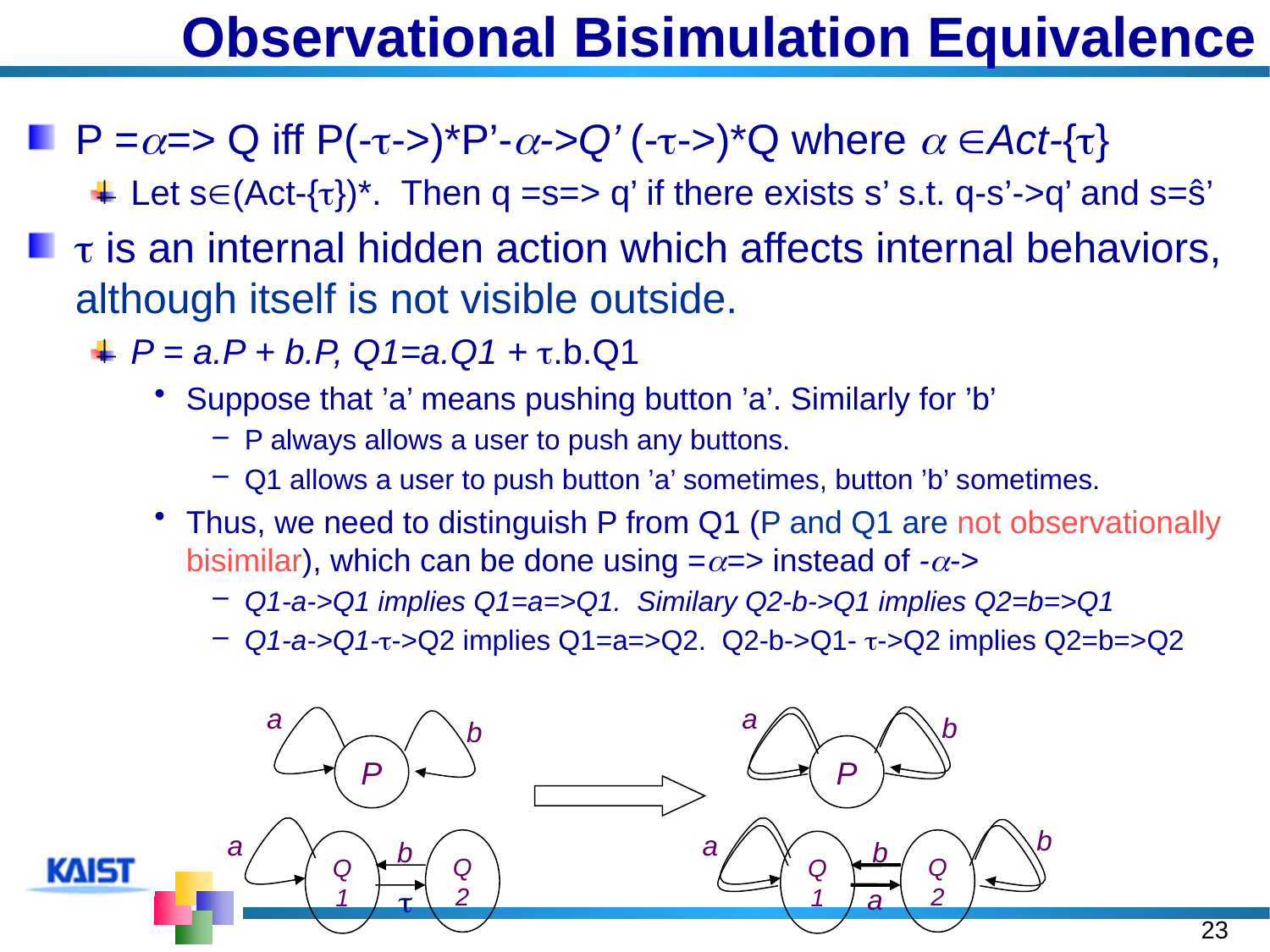

# Observational Bisimulation Equivalence
P =α=> Q iff P(-τ->)*P’-α->Q’ (-τ->)*Q where α ∈Act-{τ}
Let s∈(Act-{τ})*.  Then q =s=> q’ if there exists s’ s.t. q-s’->q’ and s=ŝ’
τ is an internal hidden action which affects internal behaviors, although itself is not visible outside.
P = a.P + b.P, Q1=a.Q1 + τ.b.Q1
Suppose that ’a’ means pushing button ’a’. Similarly for ’b’
P always allows a user to push any buttons.
Q1 allows a user to push button ’a’ sometimes, button ’b’ sometimes.
Thus, we need to distinguish P from Q1 (P and Q1 are not observationally bisimilar), which can be done using =α=> instead of -α->
Q1-a->Q1 implies Q1=a=>Q1.  Similary Q2-b->Q1 implies Q2=b=>Q1
Q1-a->Q1-τ->Q2 implies Q1=a=>Q2.  Q2-b->Q1- τ->Q2 implies Q2=b=>Q2

a
a

b

b

P
P

b
a
a

b
b
Q2
Q2
Q1
Q1

τ
a

23